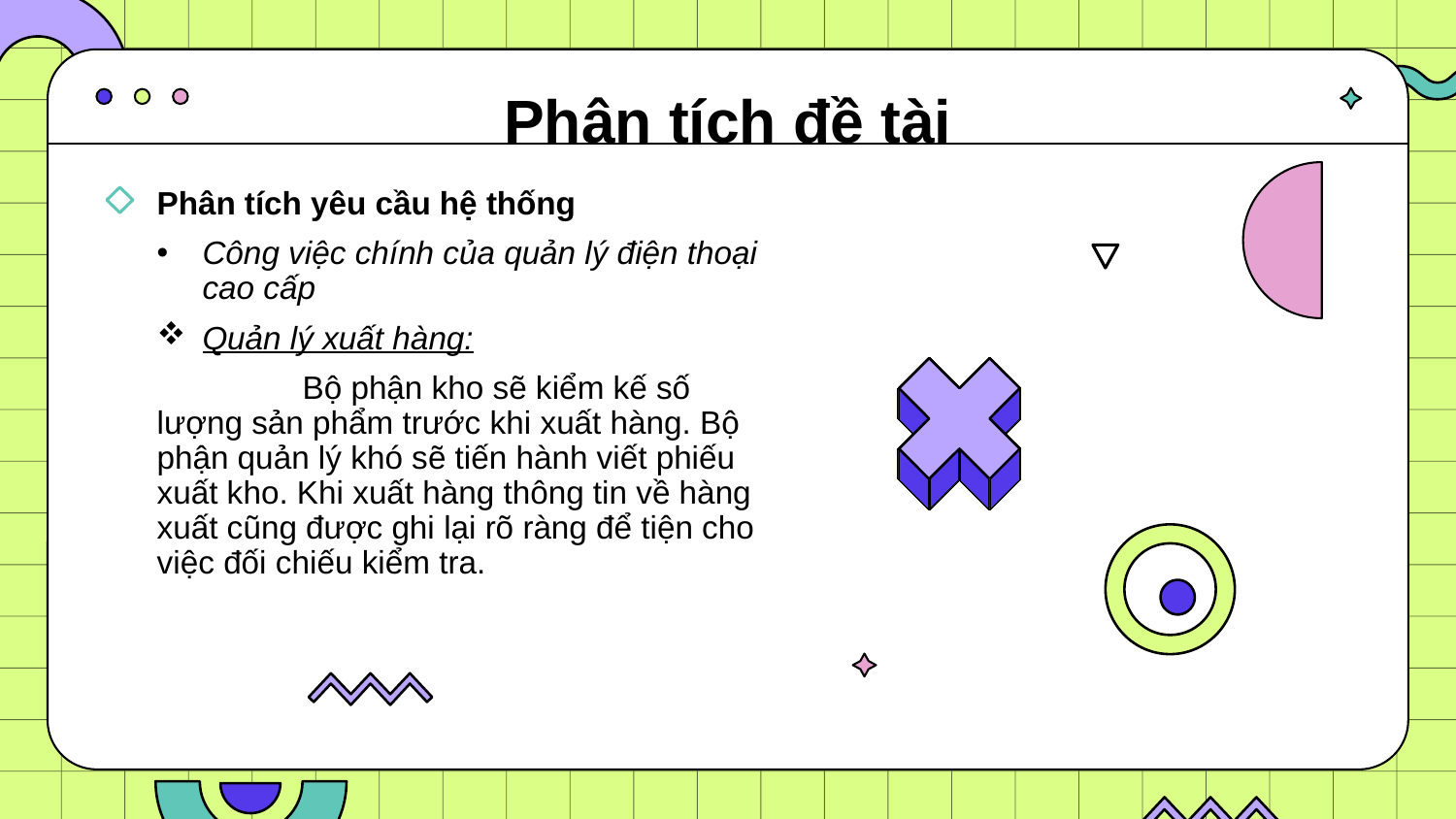

# Phân tích đề tài
Phân tích yêu cầu hệ thống
Công việc chính của quản lý điện thoại cao cấp
Quản lý xuất hàng:
	Bộ phận kho sẽ kiểm kế số lượng sản phẩm trước khi xuất hàng. Bộ phận quản lý khó sẽ tiến hành viết phiếu xuất kho. Khi xuất hàng thông tin về hàng xuất cũng được ghi lại rõ ràng để tiện cho việc đối chiếu kiểm tra.